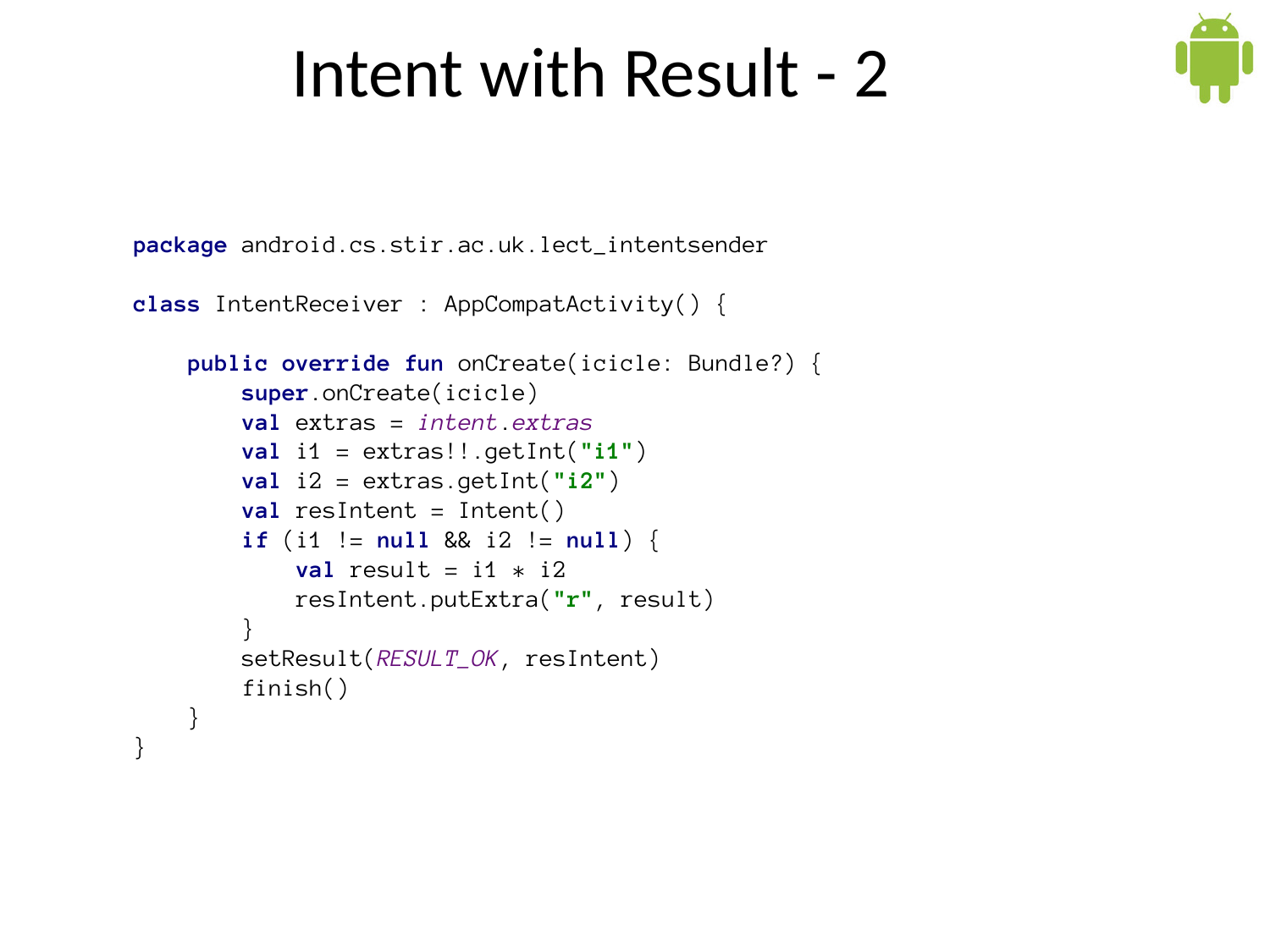

# Intent with Result - 2
package android.cs.stir.ac.uk.lect_intentsender
class IntentReceiver : AppCompatActivity() {
    public override fun onCreate(icicle: Bundle?) {
        super.onCreate(icicle)
        val extras = intent.extras
        val i1 = extras!!.getInt("i1")
        val i2 = extras.getInt("i2")
        val resIntent = Intent()
        if (i1 != null && i2 != null) {
            val result = i1 * i2
            resIntent.putExtra("r", result)
        }
        setResult(RESULT_OK, resIntent)
        finish()
    }
}